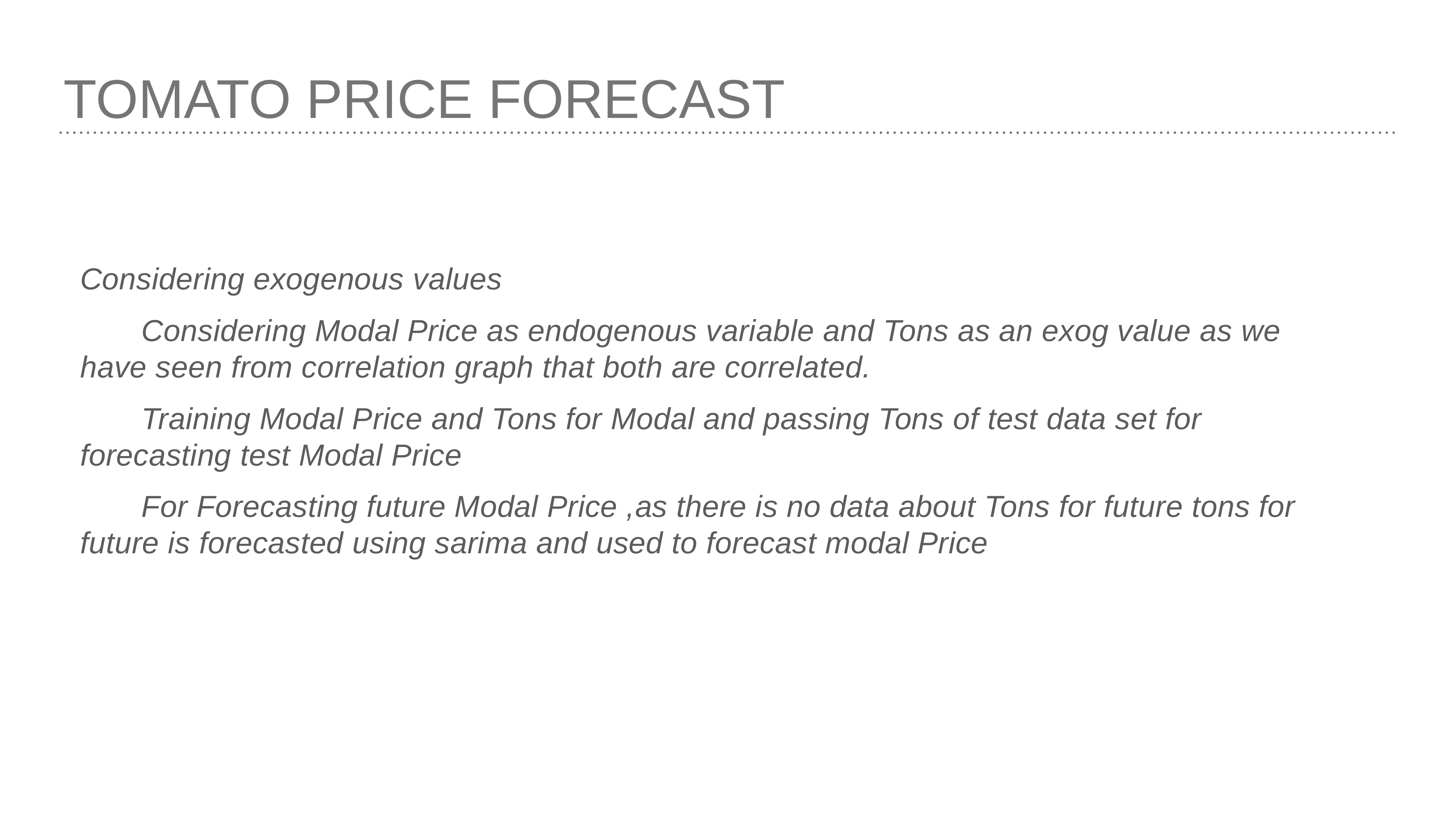

# Tomato Price Forecast

Considering exogenous values
Considering Modal Price as endogenous variable and Tons as an exog value as we have seen from correlation graph that both are correlated.
Training Modal Price and Tons for Modal and passing Tons of test data set for forecasting test Modal Price
For Forecasting future Modal Price ,as there is no data about Tons for future tons for future is forecasted using sarima and used to forecast modal Price